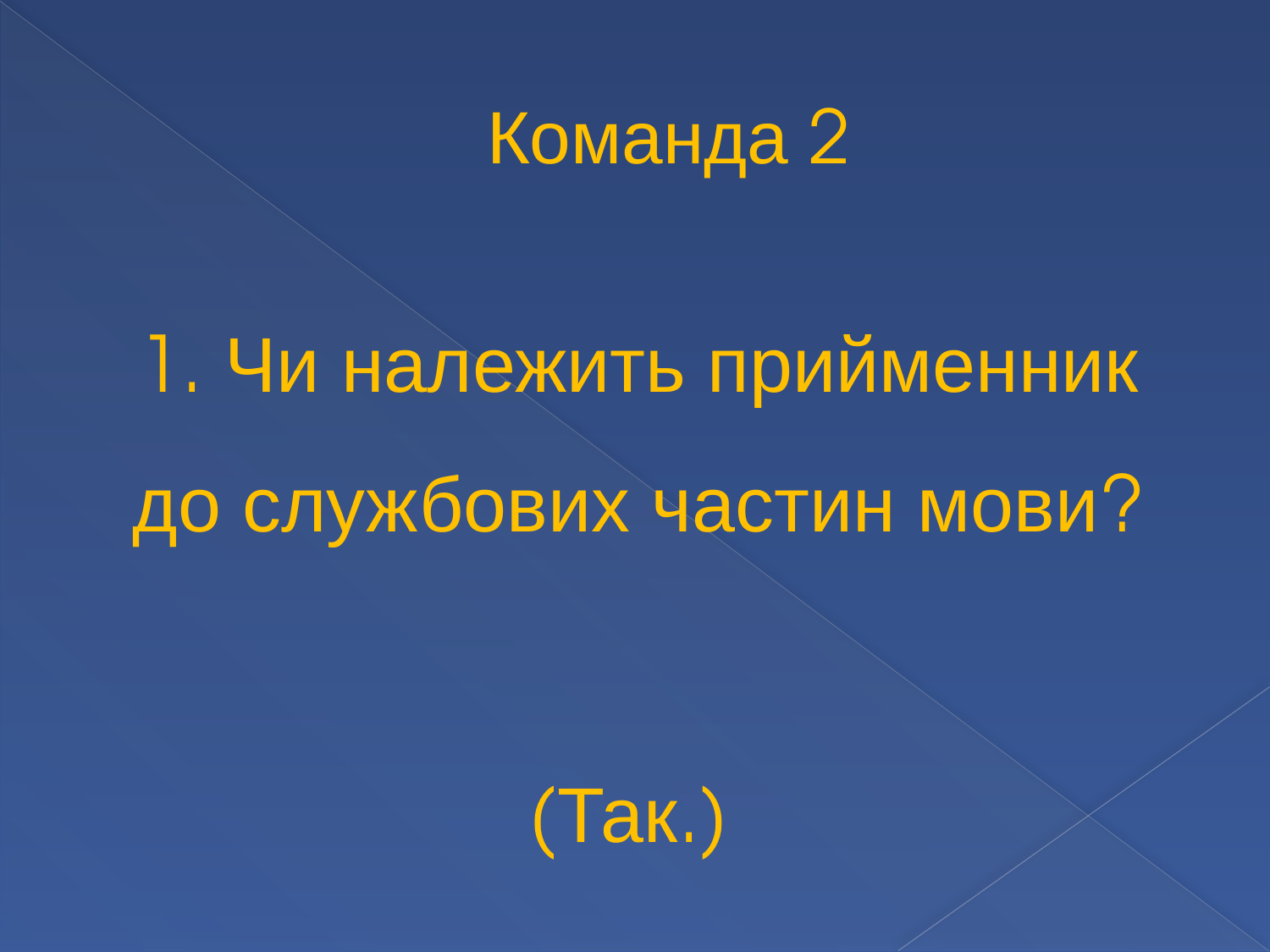

# Команда 2
1. Чи належить прийменник до службових частин мови?

(Так.)